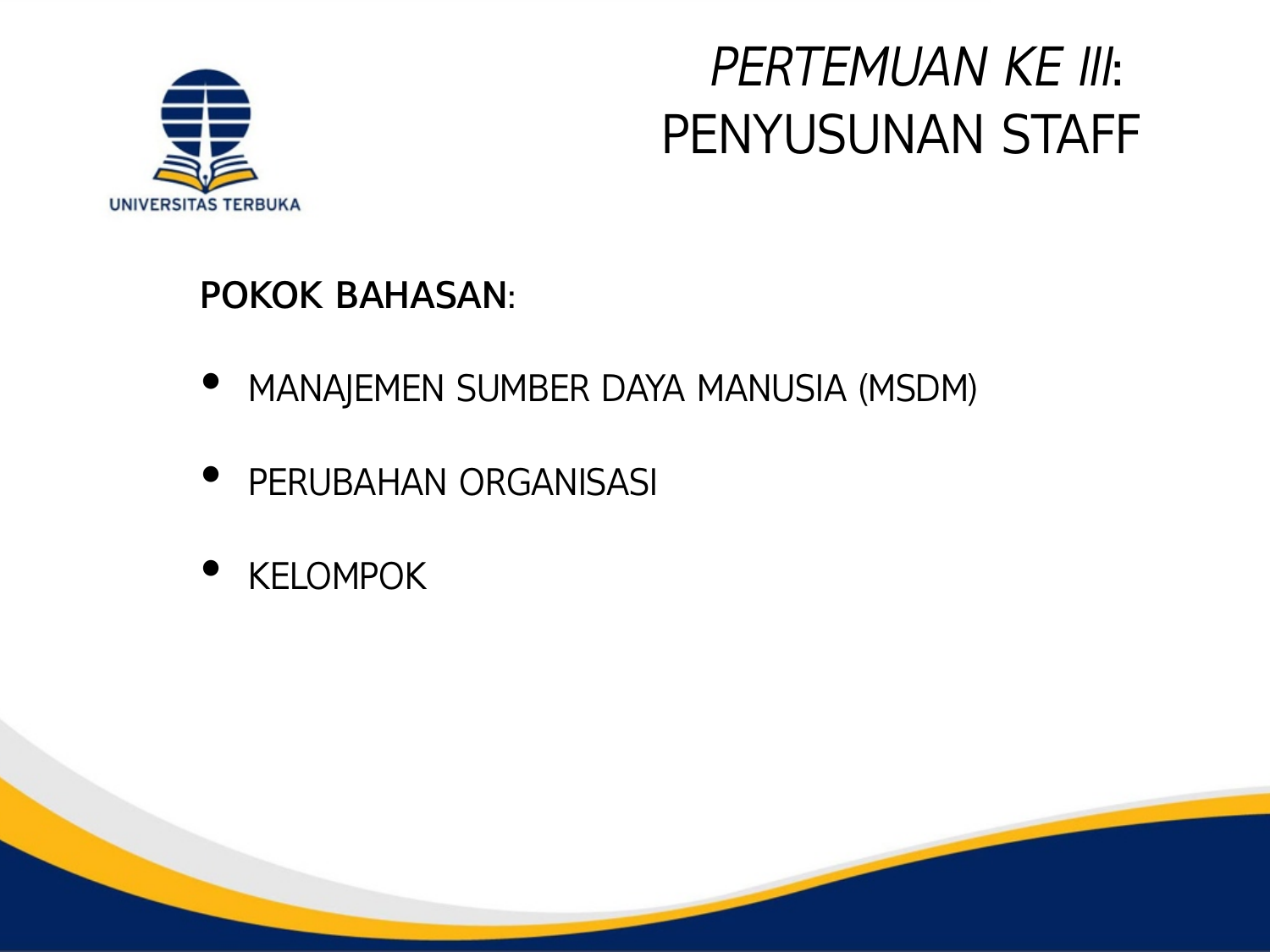

# PERTEMUAN KE III: PENYUSUNAN STAFF
POKOK BAHASAN:
MANAJEMEN SUMBER DAYA MANUSIA (MSDM)
PERUBAHAN ORGANISASI
KELOMPOK